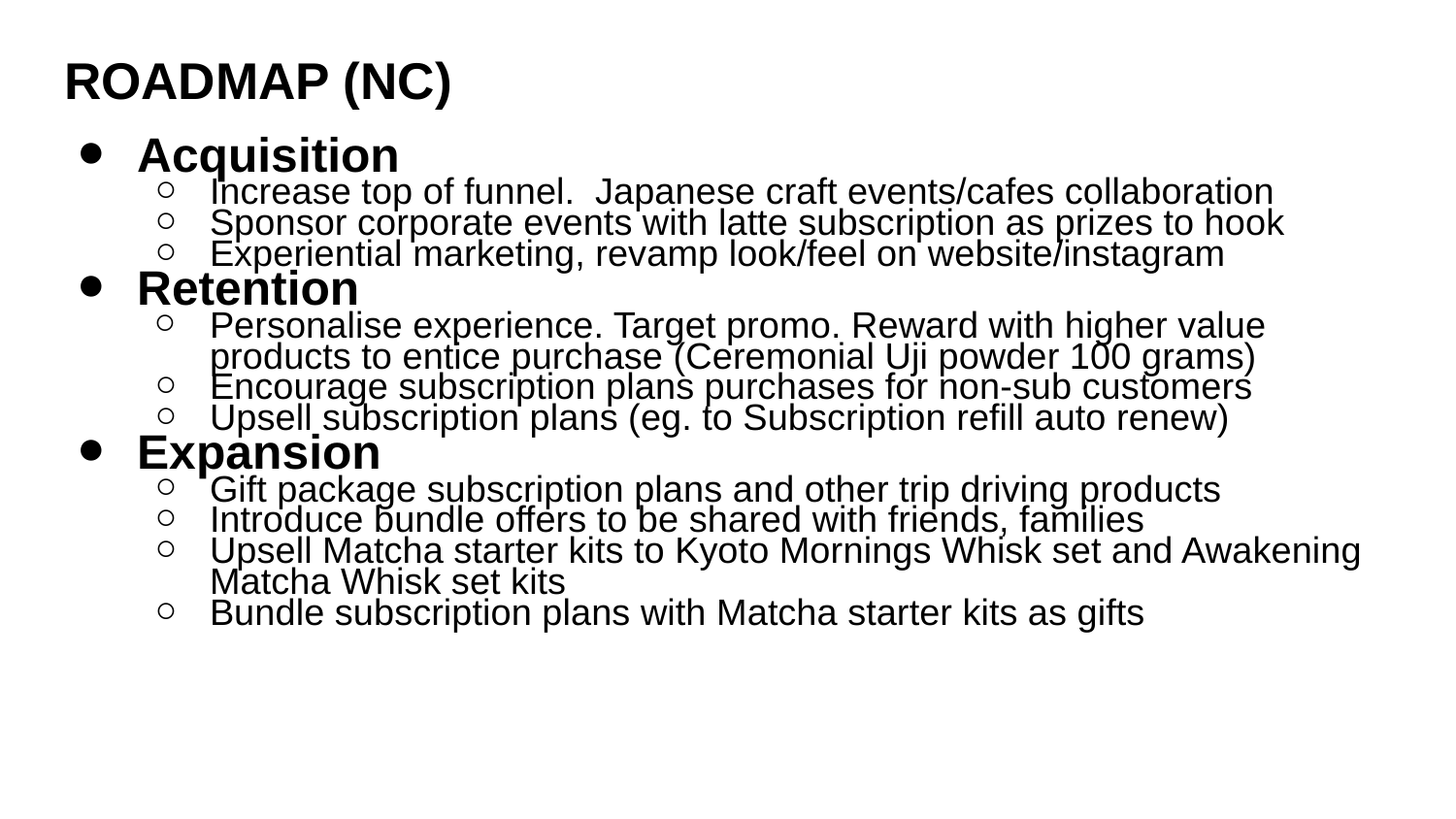

# ROADMAP (NC)
Acquisition
Increase top of funnel.  Japanese craft events/cafes collaboration
Sponsor corporate events with latte subscription as prizes to hook
Experiential marketing, revamp look/feel on website/instagram
Retention
Personalise experience. Target promo. Reward with higher value products to entice purchase (Ceremonial Uji powder 100 grams)
Encourage subscription plans purchases for non-sub customers
Upsell subscription plans (eg. to Subscription refill auto renew)
Expansion
Gift package subscription plans and other trip driving products
Introduce bundle offers to be shared with friends, families
Upsell Matcha starter kits to Kyoto Mornings Whisk set and Awakening Matcha Whisk set kits
Bundle subscription plans with Matcha starter kits as gifts